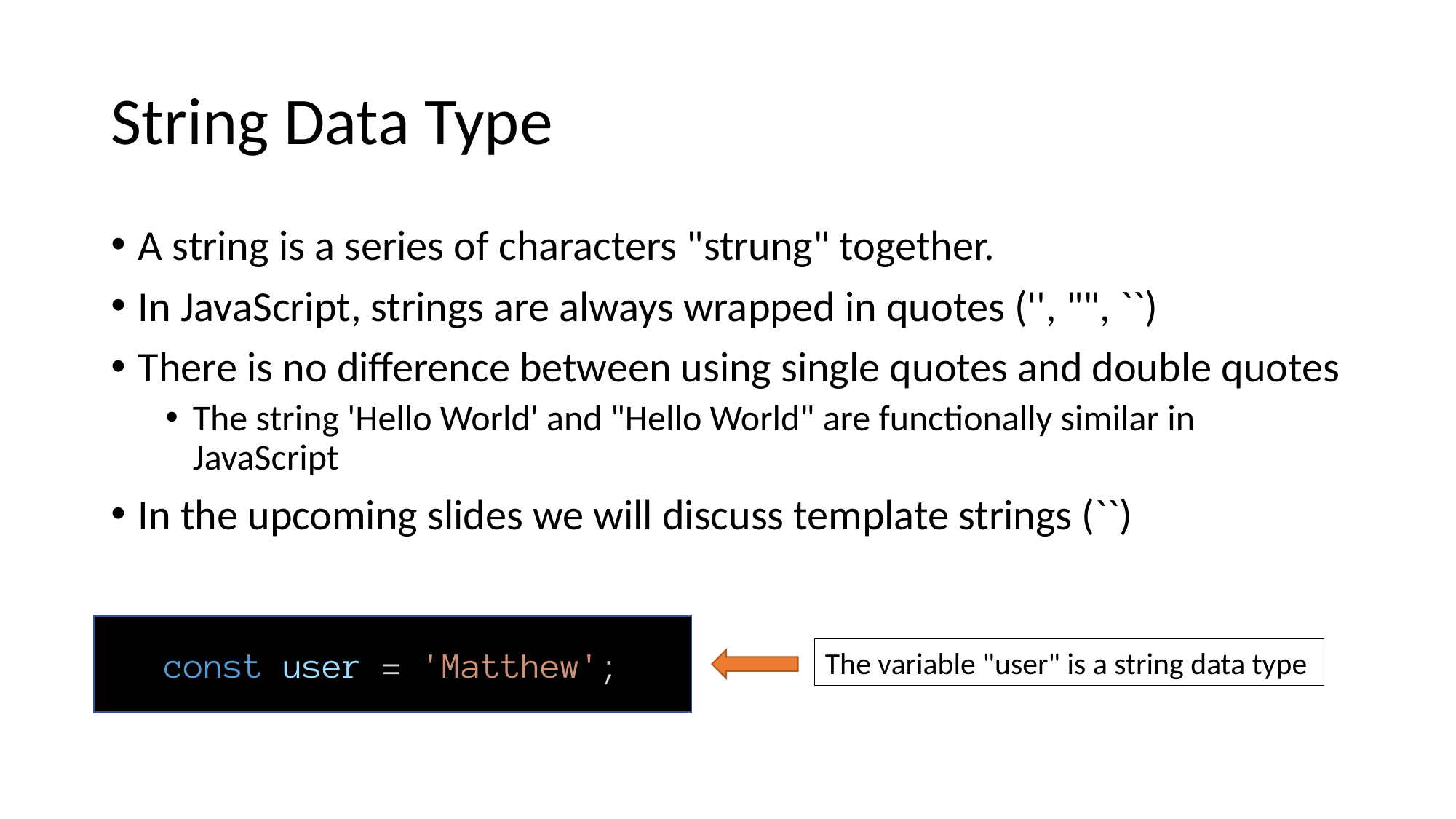

# String Data Type
A string is a series of characters "strung" together.
In JavaScript, strings are always wrapped in quotes ('', "", ``)
There is no difference between using single quotes and double quotes
The string 'Hello World' and "Hello World" are functionally similar in JavaScript
In the upcoming slides we will discuss template strings (``)

const user = 'Matthew';
The variable "user" is a string data type